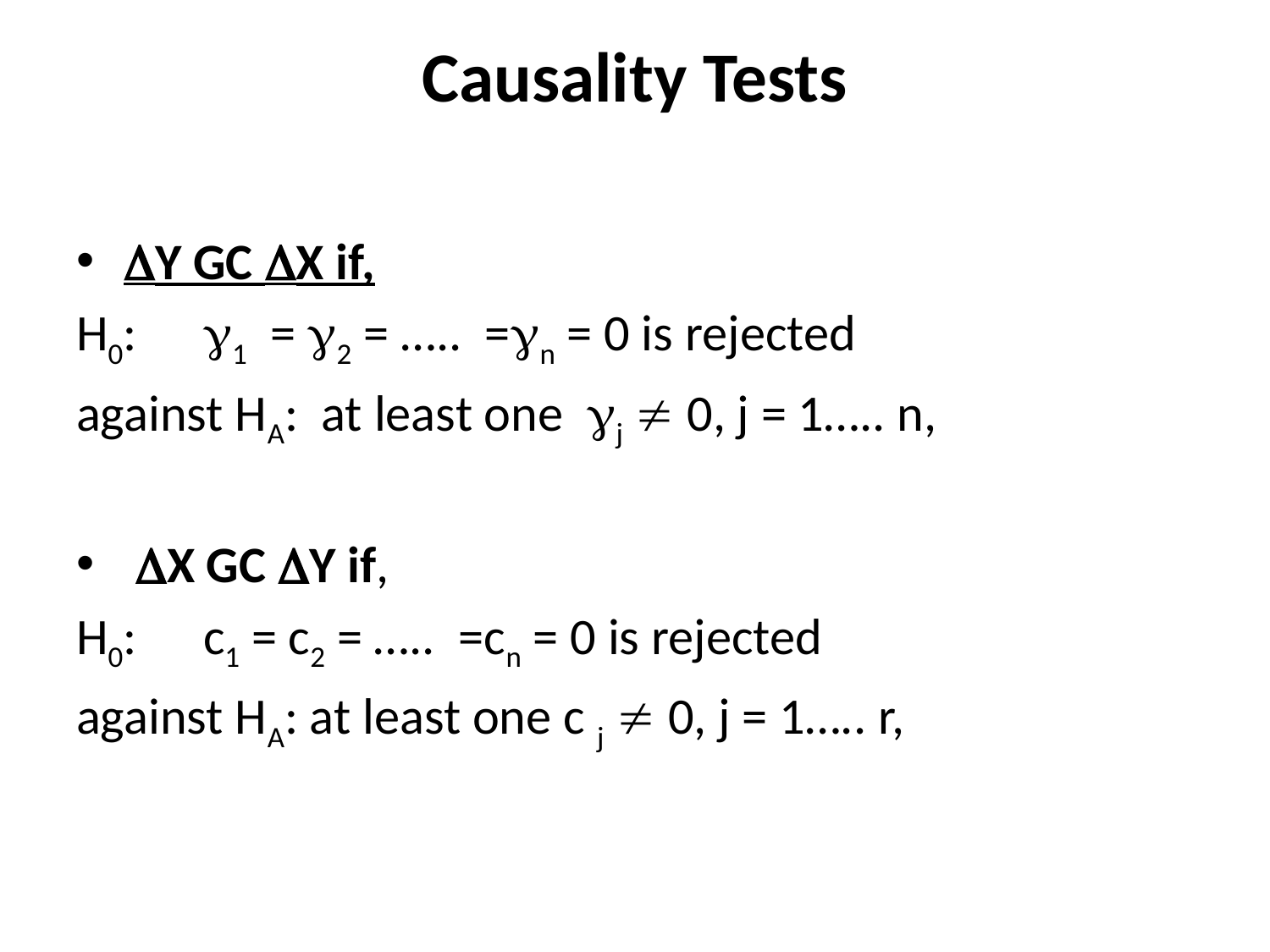

# Causality Tests
ΔY GC ΔX if,
H0: 	γ1  = γ2 = …..  =γn = 0 is rejected
against HA:  at least one  γj ≠ 0, j = 1….. n,

 ΔX GC ΔY if,
H0: 	c1 = c2 = …..  =cn = 0 is rejected
against HA: at least one c j ≠ 0, j = 1….. r,